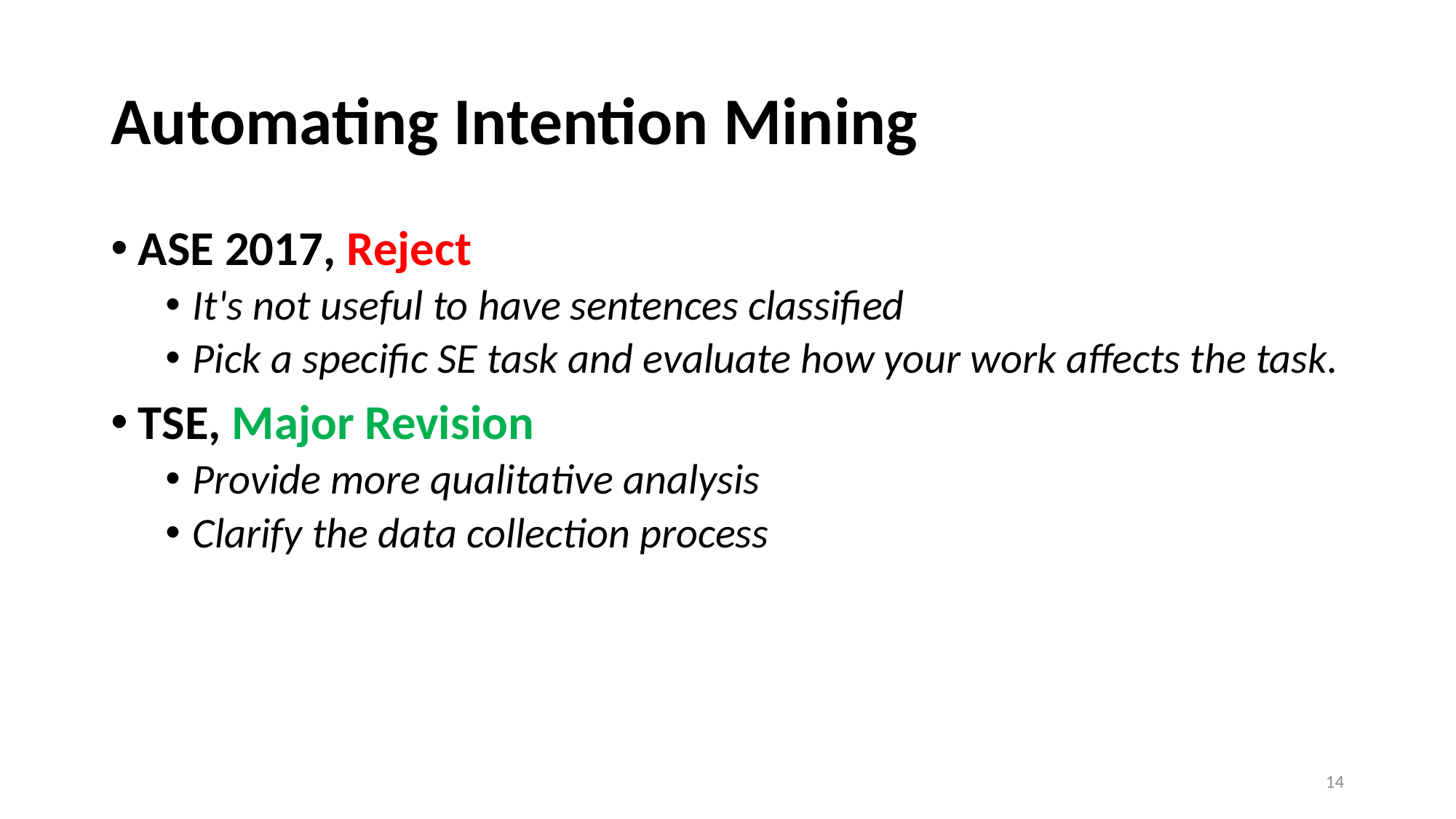

# Automating Intention Mining
ASE 2017, Reject
It's not useful to have sentences classified
Pick a specific SE task and evaluate how your work affects the task.
TSE, Major Revision
Provide more qualitative analysis
Clarify the data collection process

14